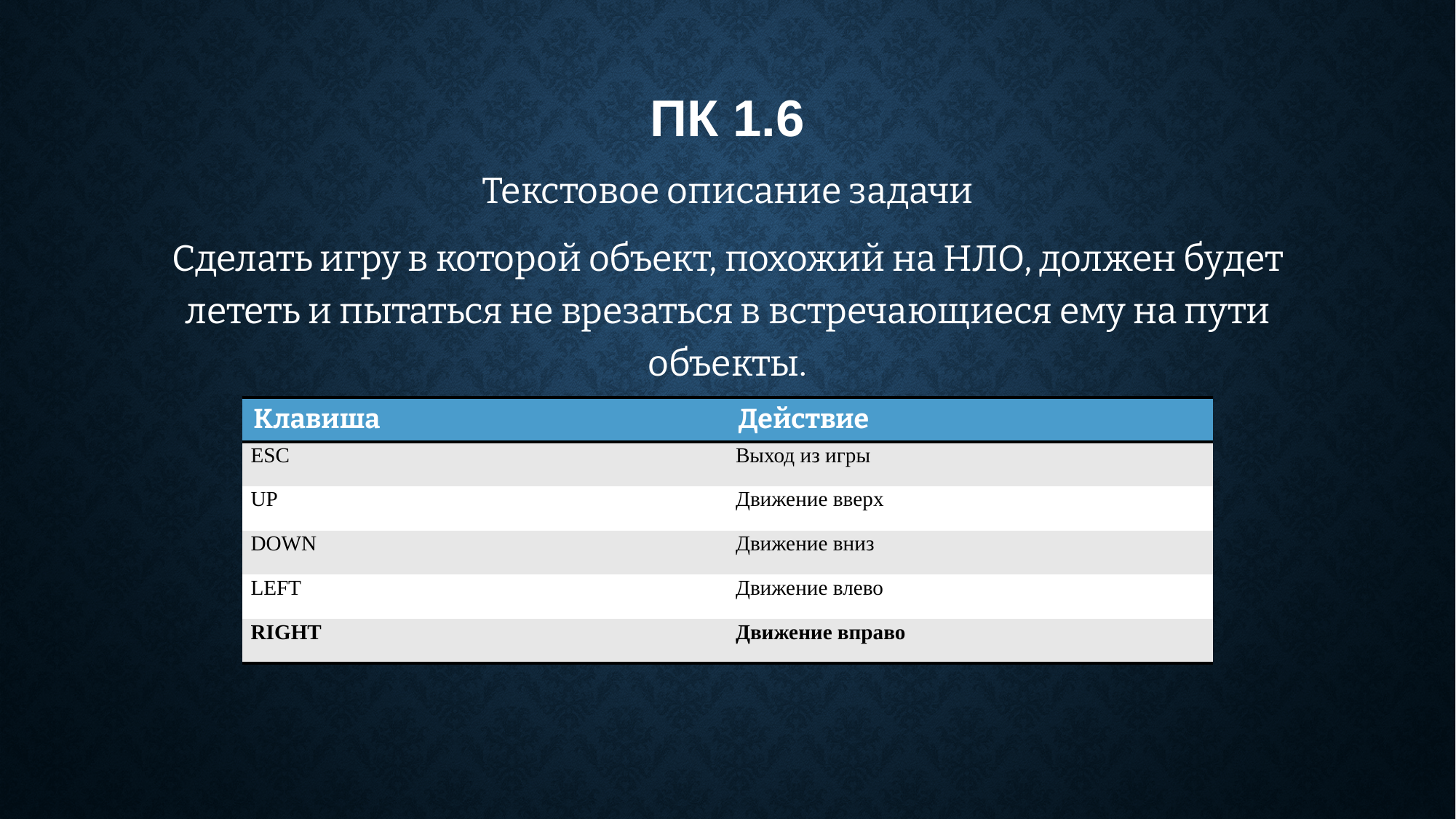

# ПК 1.6
Текстовое описание задачи
Сделать игру в которой объект, похожий на НЛО, должен будет лететь и пытаться не врезаться в встречающиеся ему на пути объекты.

| Клавиша | Действие |
| --- | --- |
| ESC | Выход из игры |
| UP | Движение вверх |
| DOWN | Движение вниз |
| LEFT | Движение влево |
| RIGHT | Движение вправо |